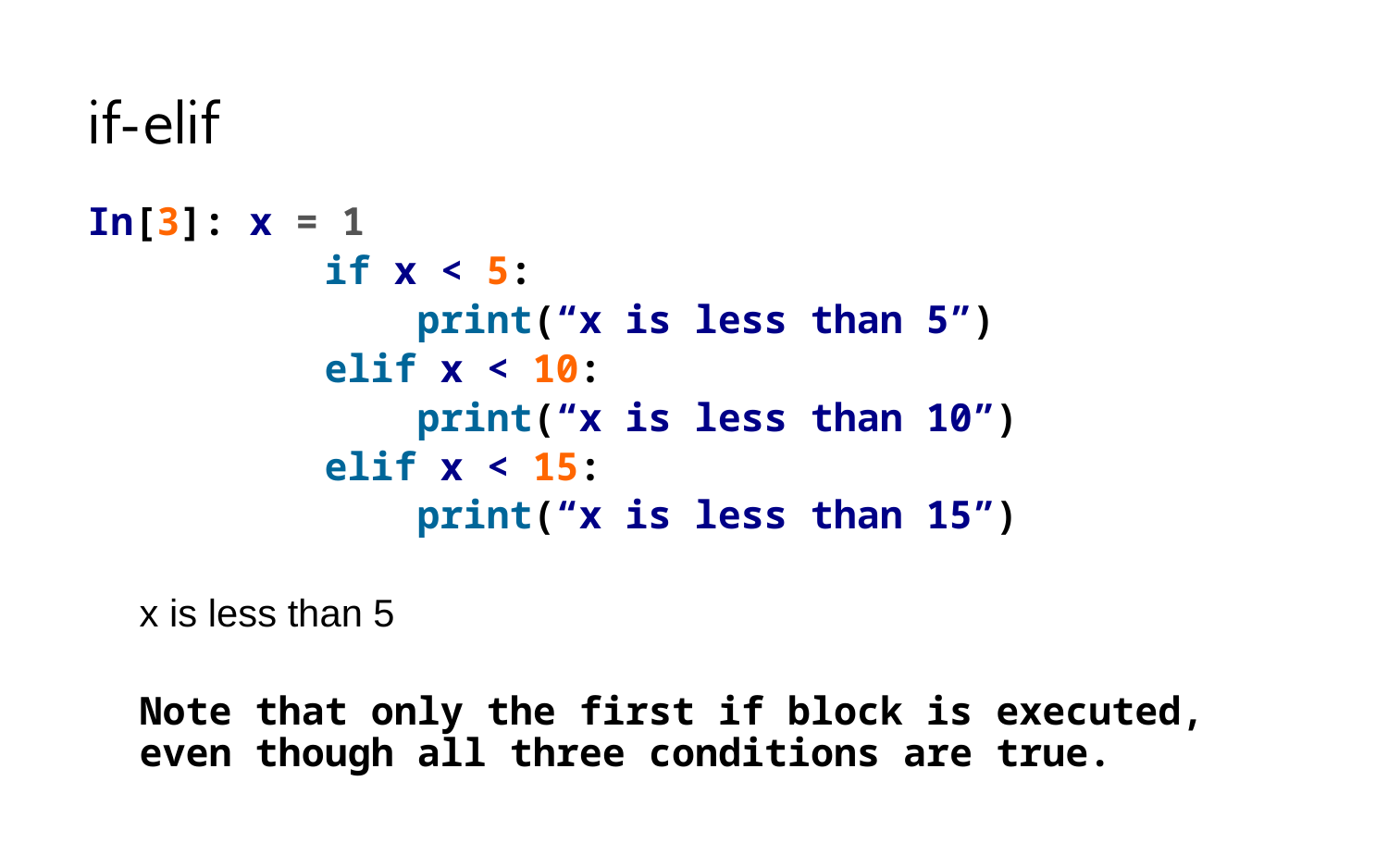

# if-elif
In[3]: x = 1
	  if x < 5:
		print(“x is less than 5”)
	  elif x < 10:
		print(“x is less than 10”)
	  elif x < 15:
		print(“x is less than 15”)

x is less than 5

Note that only the first if block is executed, even though all three conditions are true.